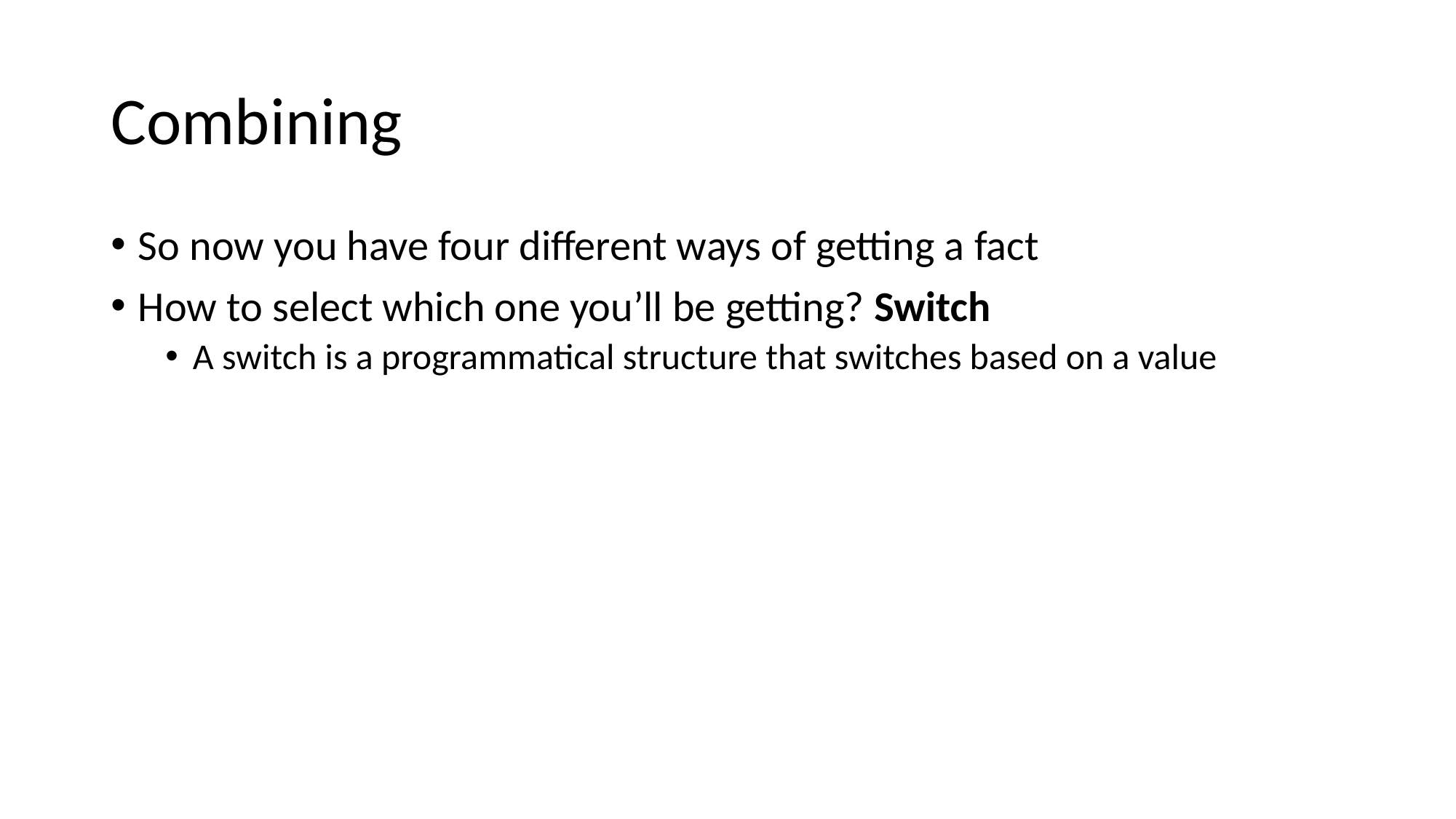

# Combining
So now you have four different ways of getting a fact
How to select which one you’ll be getting? Switch
A switch is a programmatical structure that switches based on a value